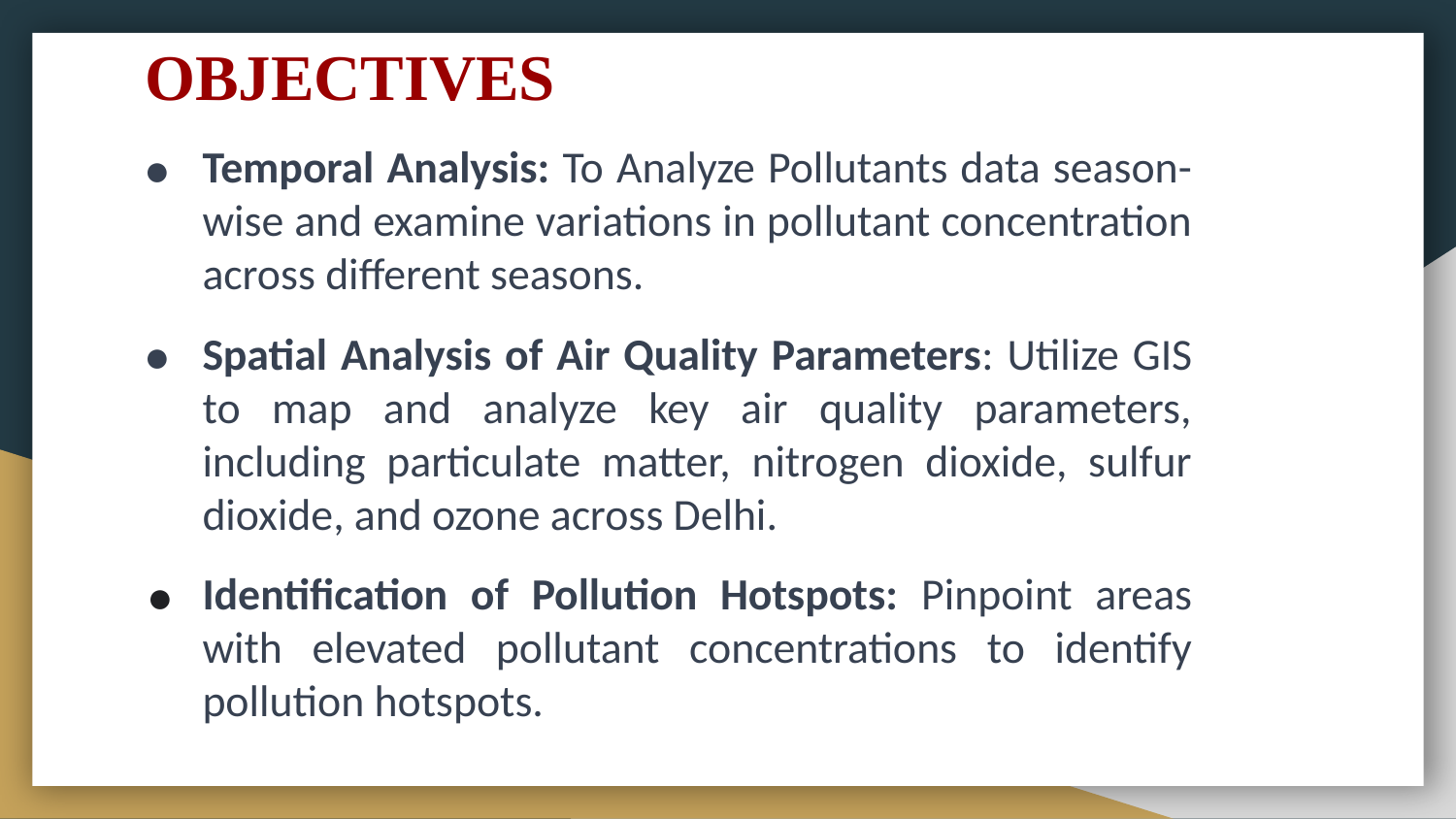

# OBJECTIVES
Temporal Analysis: To Analyze Pollutants data season-wise and examine variations in pollutant concentration across different seasons.
Spatial Analysis of Air Quality Parameters: Utilize GIS to map and analyze key air quality parameters, including particulate matter, nitrogen dioxide, sulfur dioxide, and ozone across Delhi.
Identification of Pollution Hotspots: Pinpoint areas with elevated pollutant concentrations to identify pollution hotspots.